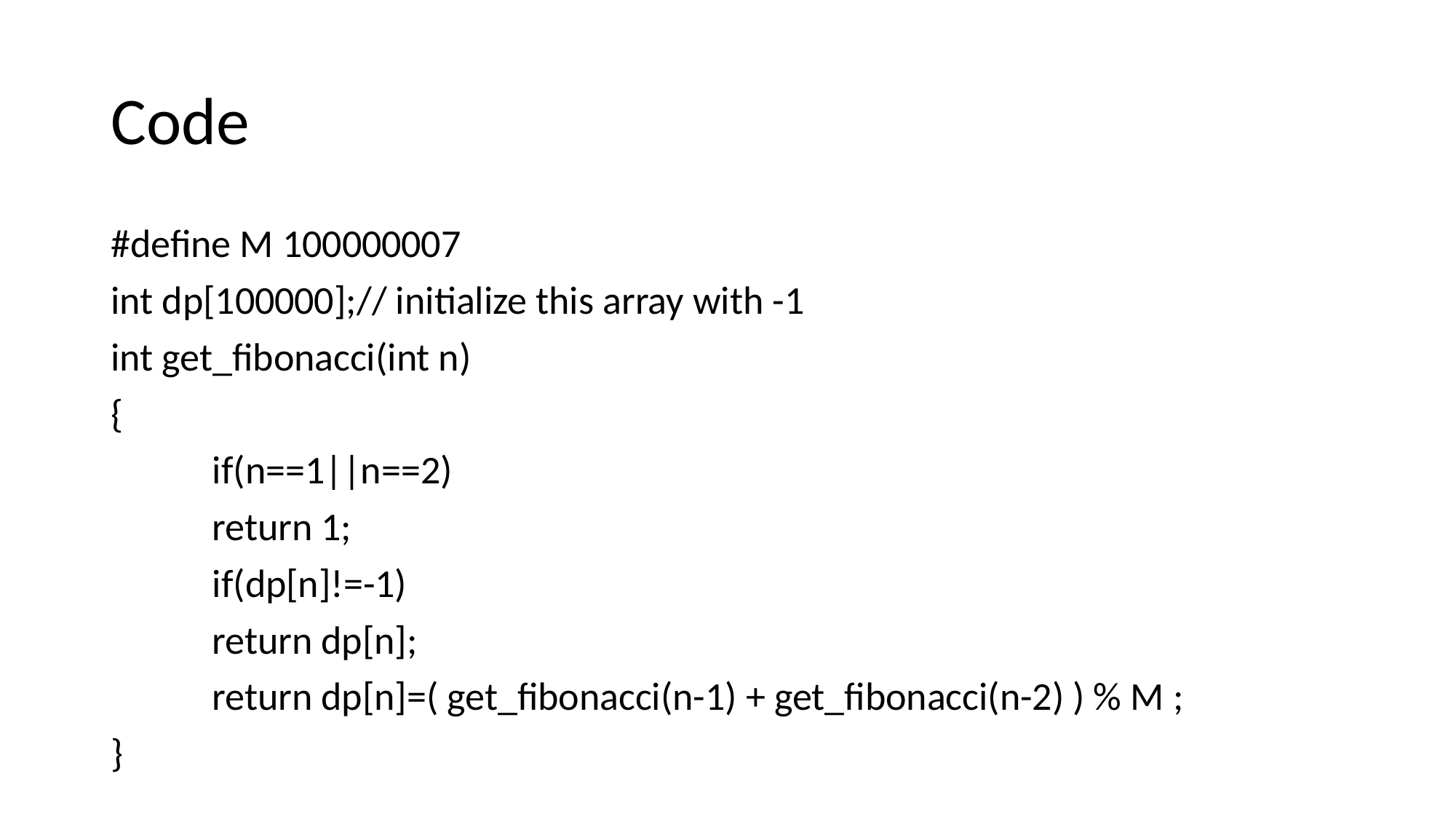

# Code
#define M 100000007
int dp[100000];// initialize this array with -1
int get_fibonacci(int n)
{
	if(n==1||n==2)
		return 1;
	if(dp[n]!=-1)
		return dp[n];
	return dp[n]=( get_fibonacci(n-1) + get_fibonacci(n-2) ) % M ;
}